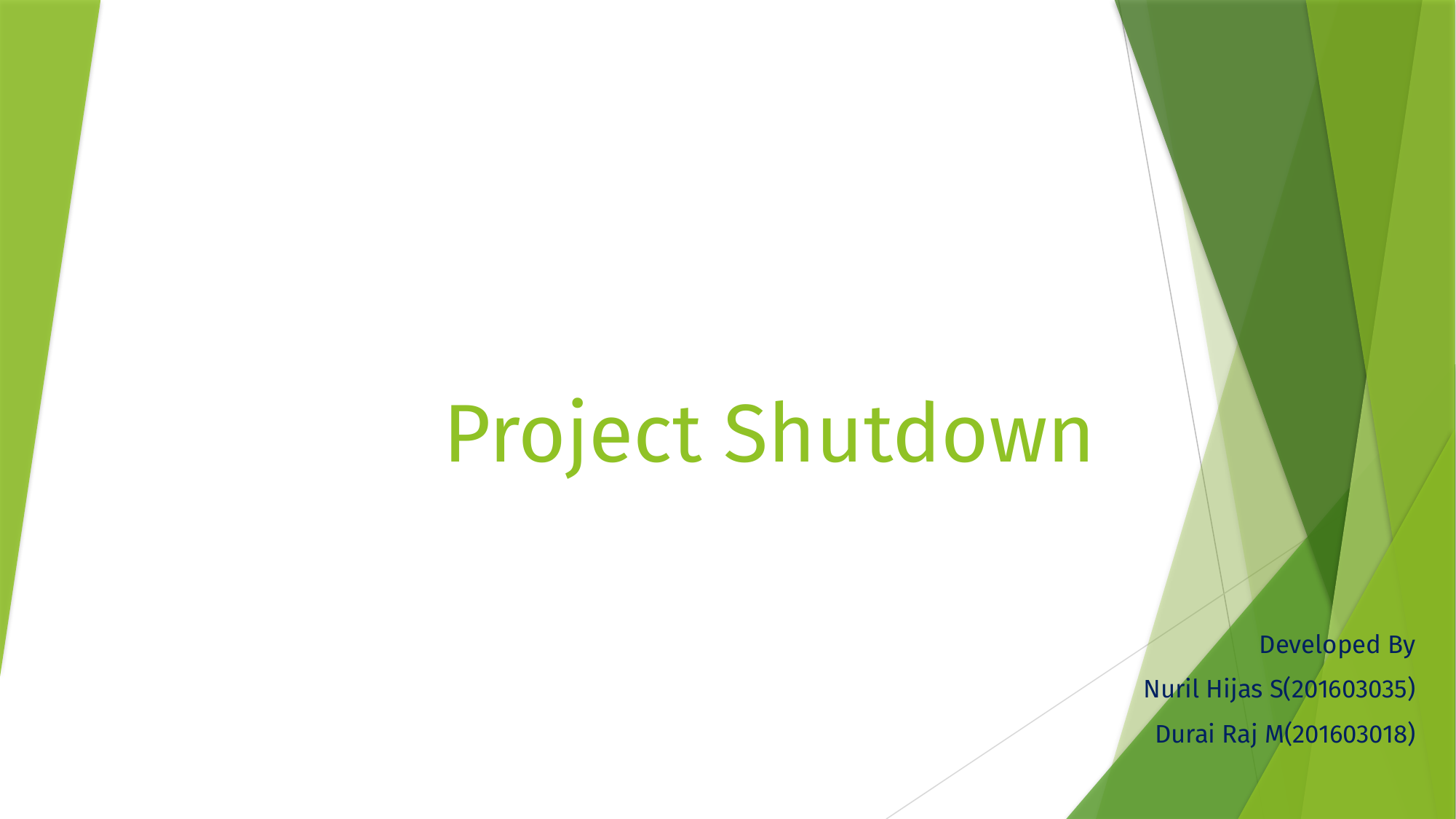

# Project Shutdown
Developed By
Nuril Hijas S(201603035)
Durai Raj M(201603018)